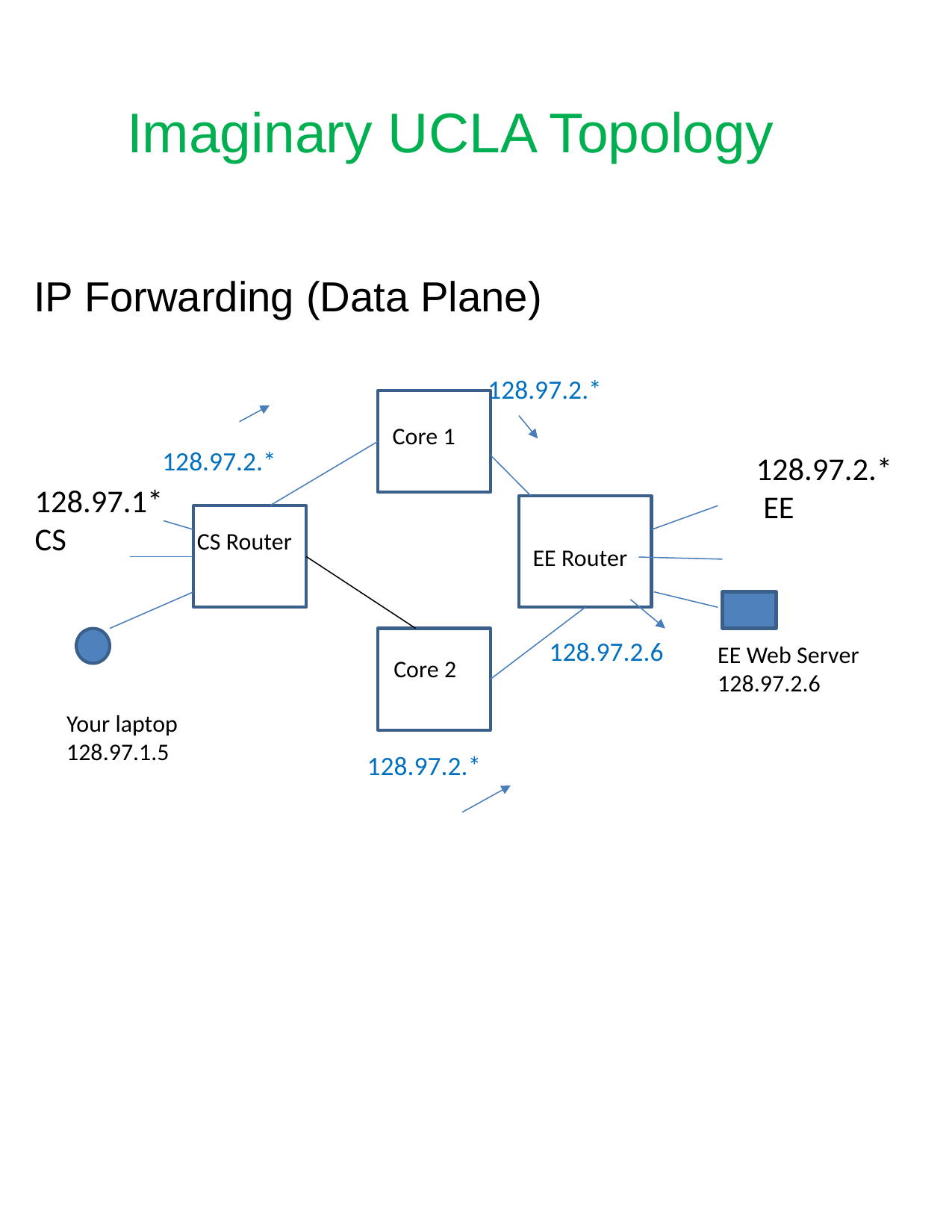

Imaginary UCLA Topology
# IP Forwarding (Data Plane)
128.97.2.*

 Core 1
128.97.2.*
128.97.2.*
 EE
128.97.1*
CS

CS Router
EE Router

128.97.2.6
EE Web Server
128.97.2.6
 Core 2
Your laptop
128.97.1.5
128.97.2.*